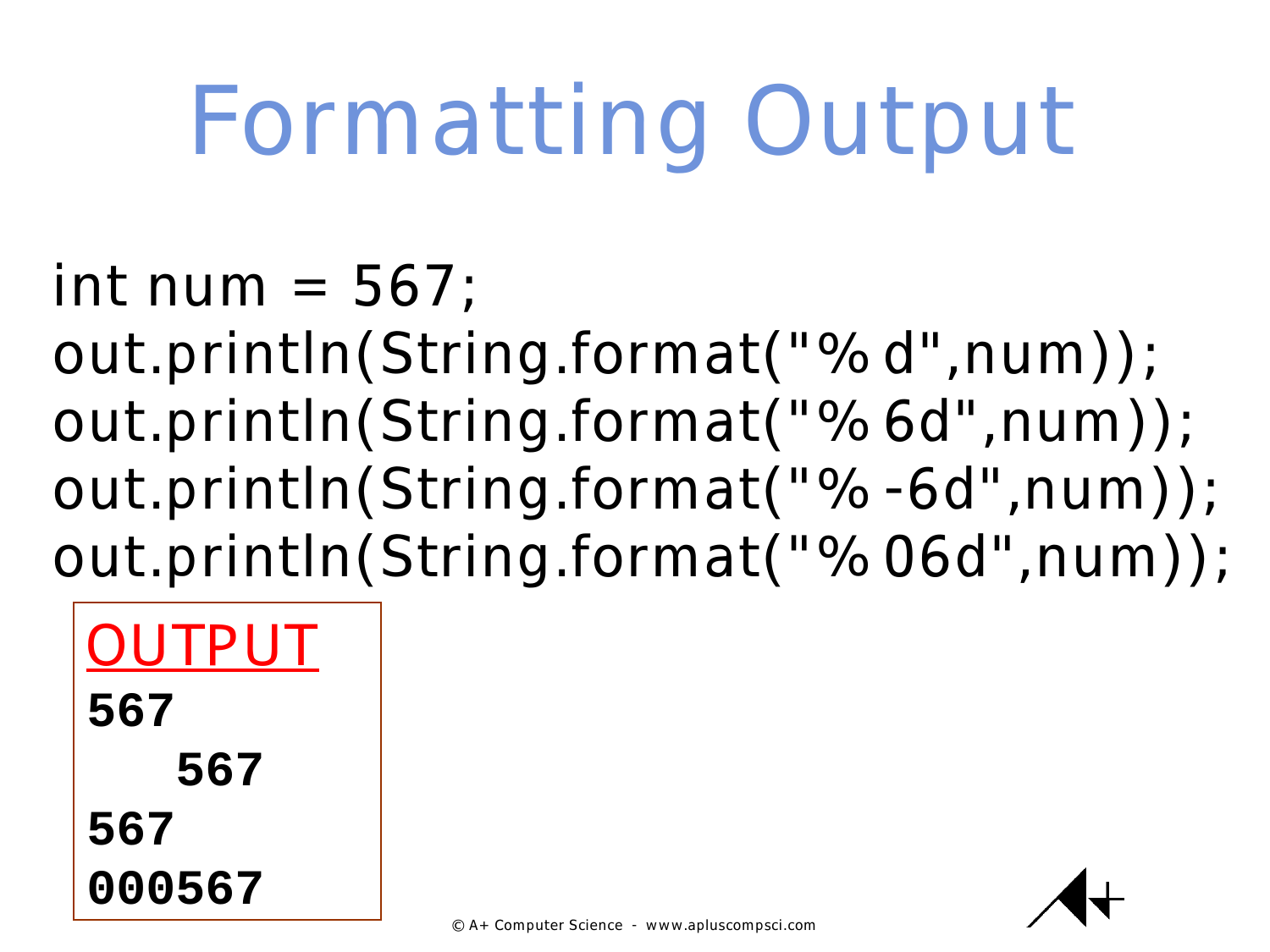

Formatting Output
int num = 567;
out.println(String.format("%d",num));
out.println(String.format("%6d",num));
out.println(String.format("%-6d",num));
out.println(String.format("%06d",num));
OUTPUT
567
   567
567
000567

© A+ Computer Science  -  www.apluscompsci.com